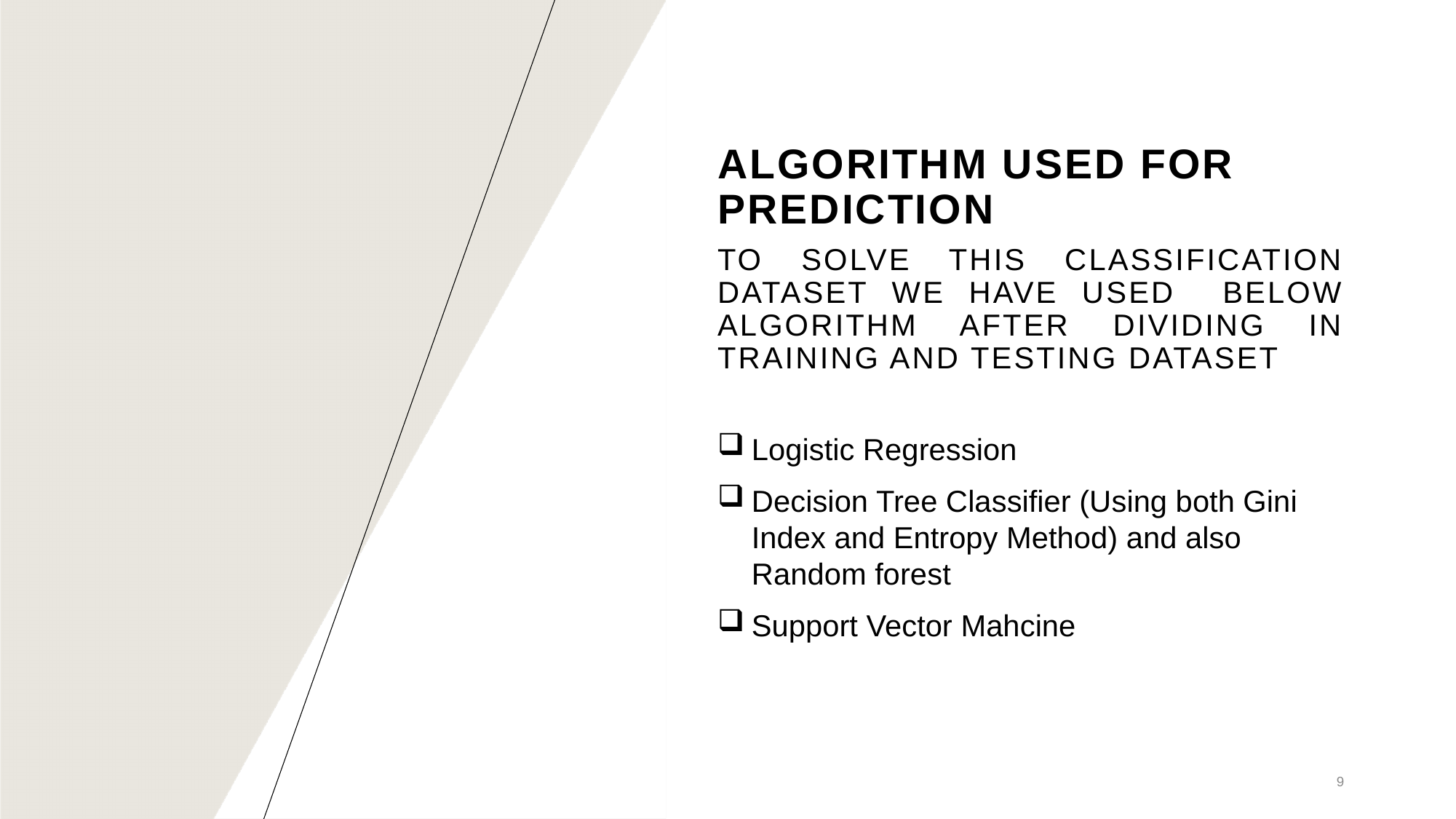

# ALGORITHM USED FOR PREDICTION
TO SOLVE THIS CLASSIFICATION DATASET WE HAVE USED  BELOW ALGORITHM AFTER DIVIDING IN TRAINING AND TESTING DATASET
Logistic Regression
Decision Tree Classifier (Using both Gini Index and Entropy Method) and also Random forest
Support Vector Mahcine
9